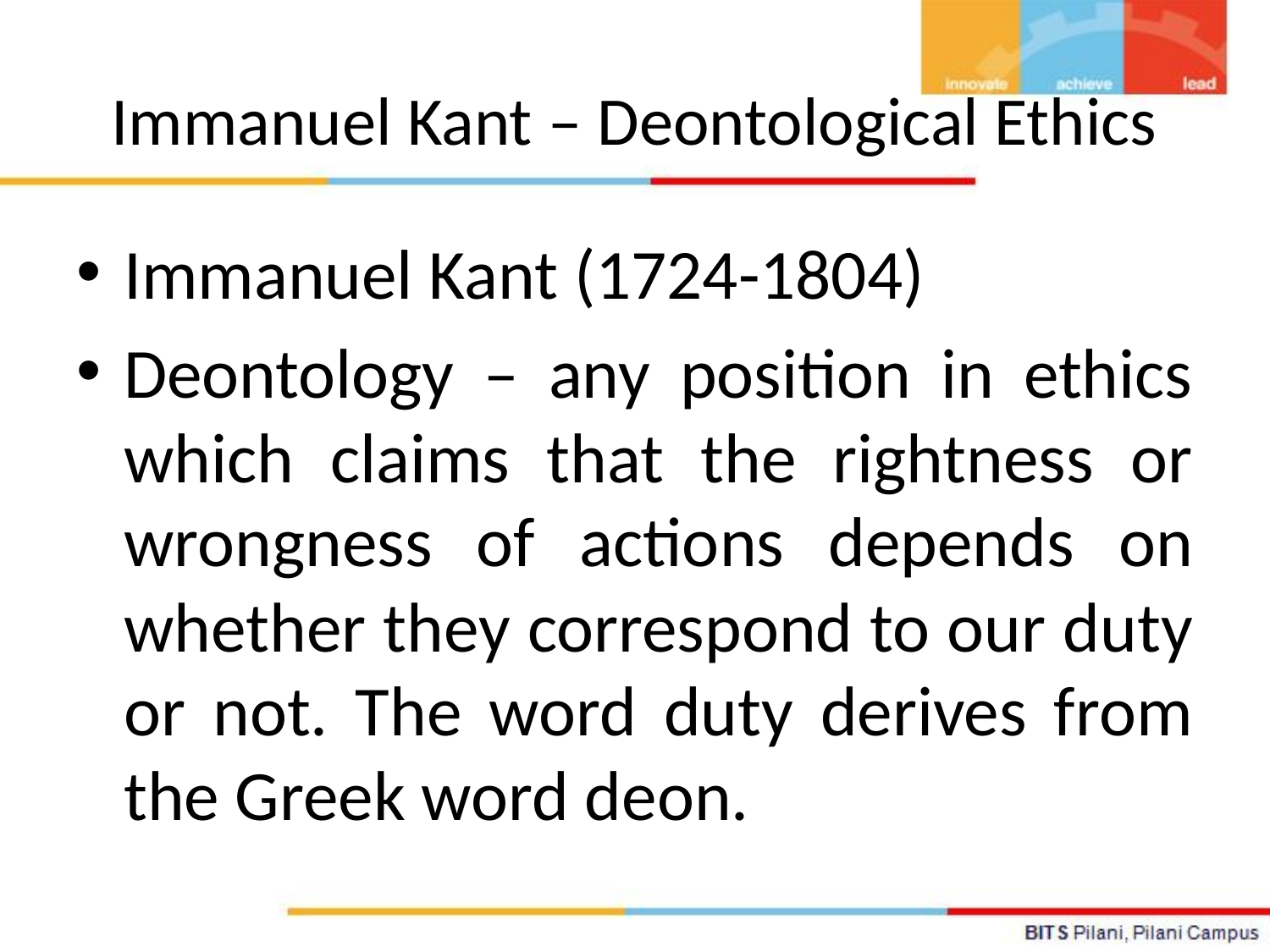

# Immanuel Kant – Deontological Ethics
Immanuel Kant (1724-1804)
Deontology – any position in ethics which claims that the rightness or wrongness of actions depends on whether they correspond to our duty or not. The word duty derives from the Greek word deon.